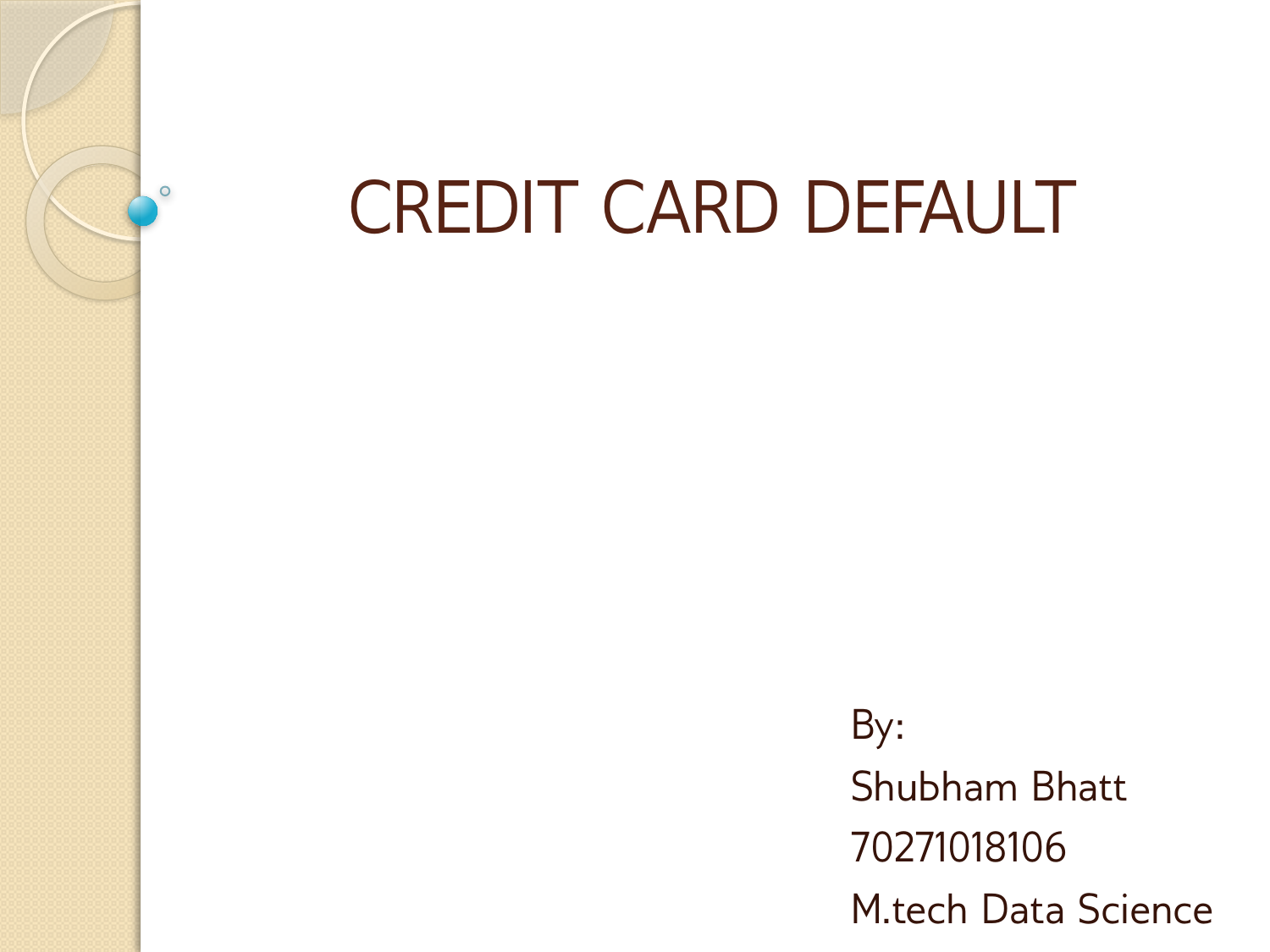

# CREDIT CARD DEFAULT
By:
Shubham Bhatt
70271018106
M.tech Data Science